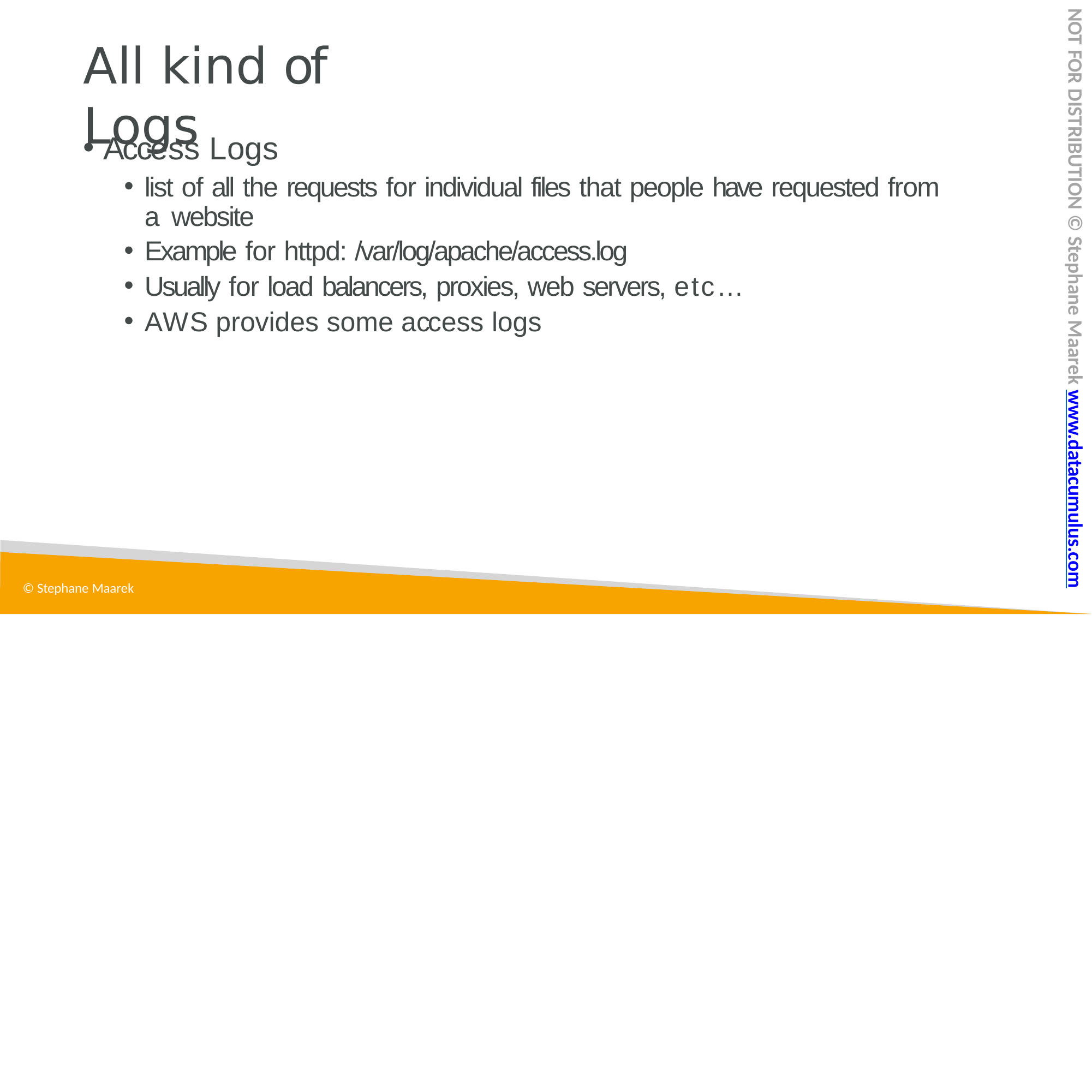

NOT FOR DISTRIBUTION © Stephane Maarek www.datacumulus.com
# All kind of Logs
Access Logs
list of all the requests for individual files that people have requested from a  website
Example for httpd: /var/log/apache/access.log
Usually for load balancers, proxies, web servers, etc…
AWS provides some access logs
© Stephane Maarek